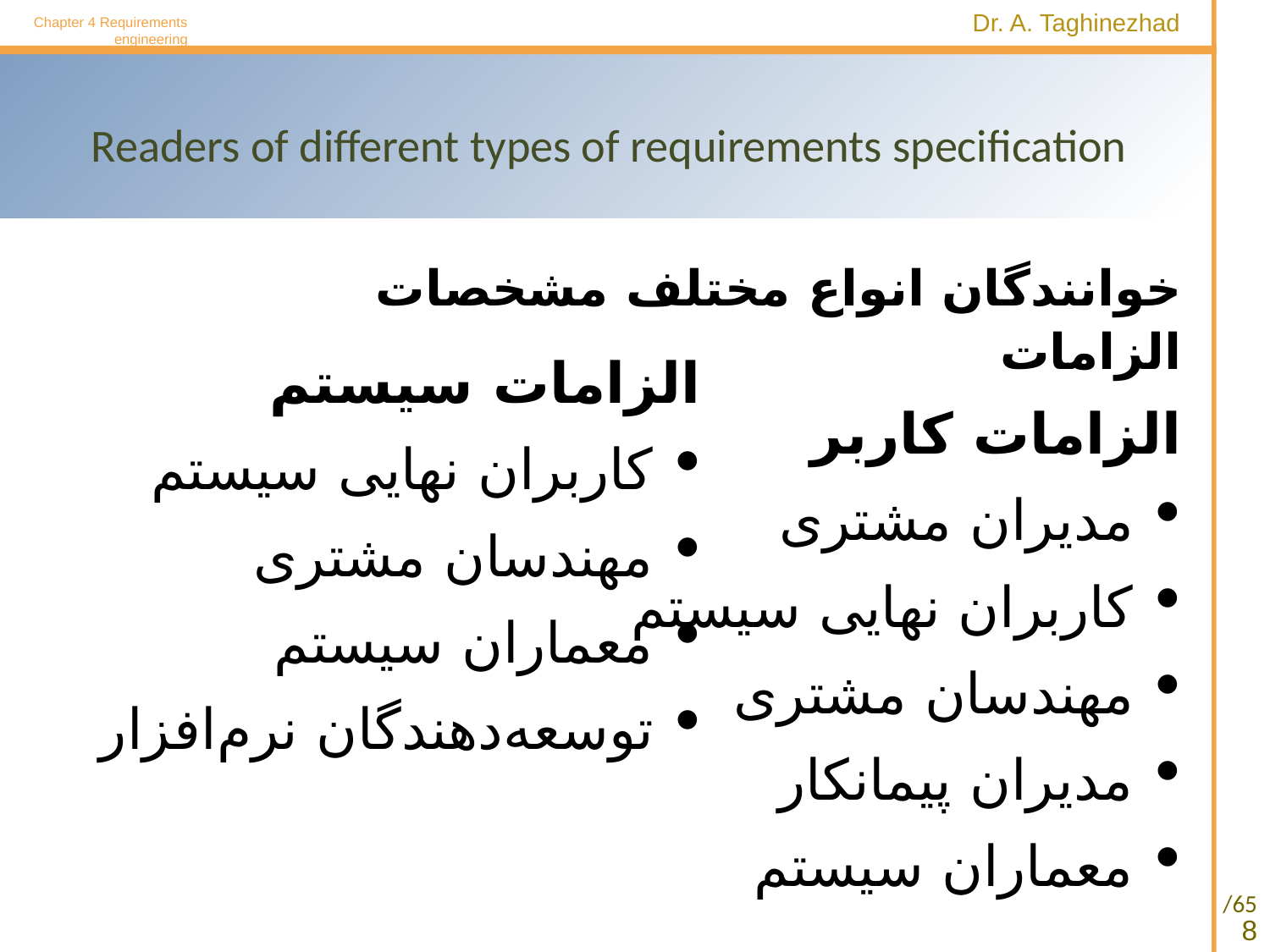

Chapter 4 Requirements engineering
# Readers of different types of requirements specification
خوانندگان انواع مختلف مشخصات الزامات
الزامات کاربر
مدیران مشتری
کاربران نهایی سیستم
مهندسان مشتری
مدیران پیمانکار
معماران سیستم
الزامات سیستم
کاربران نهایی سیستم
مهندسان مشتری
معماران سیستم
توسعه‌دهندگان نرم‌افزار
8